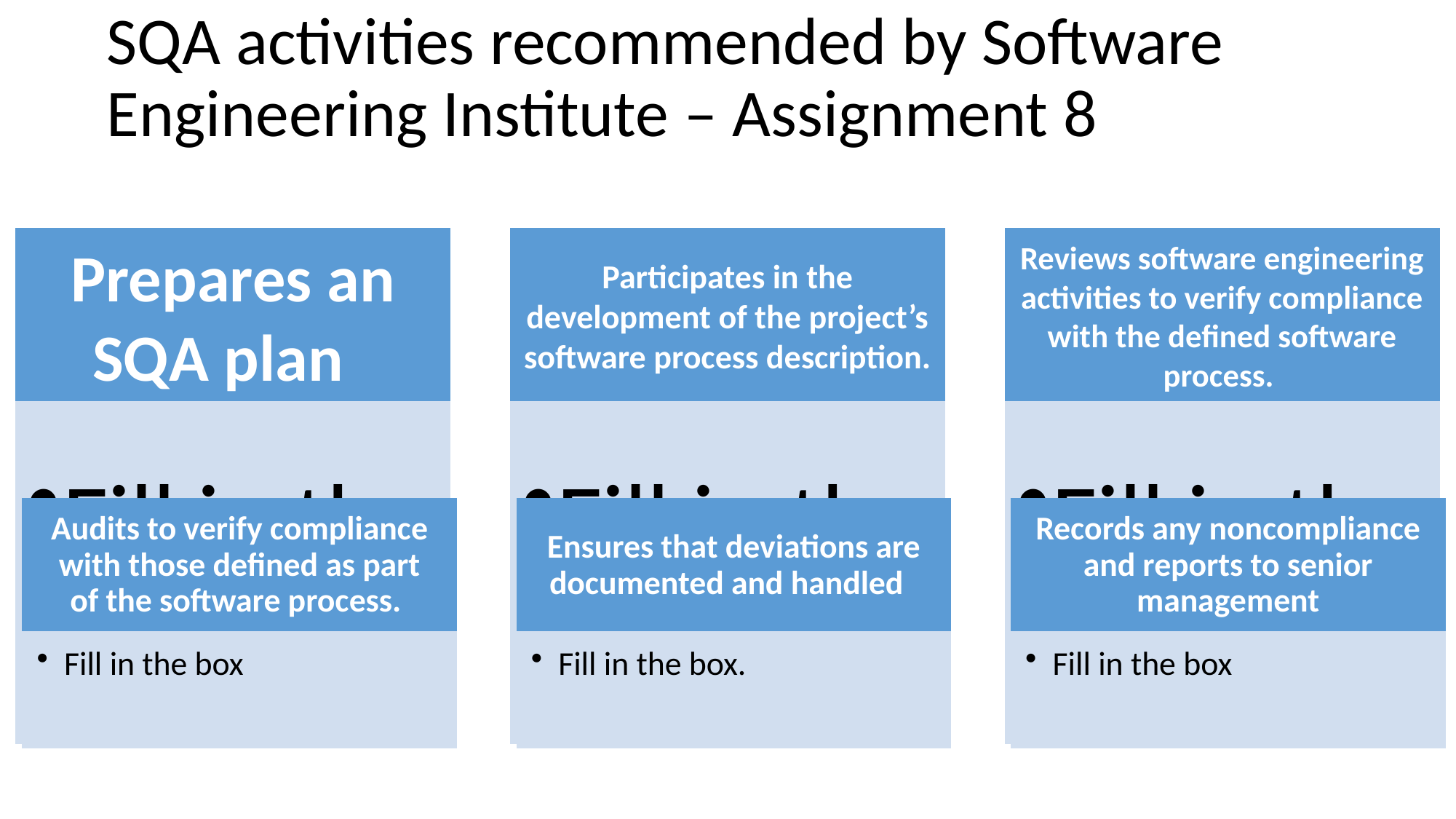

# SQA activities recommended by Software Engineering Institute – Assignment 8
Prepares an SQA plan
Fill in the box
Participates in the development of the project’s software process description.
Fill in the box
Reviews software engineering activities to verify compliance with the defined software process.
Fill in the box

Audits to verify compliance with those defined as part of the software process.

Ensures that deviations are documented and handled

Records any noncompliance and reports to senior management

Fill in the box

Fill in the box.

Fill in the box